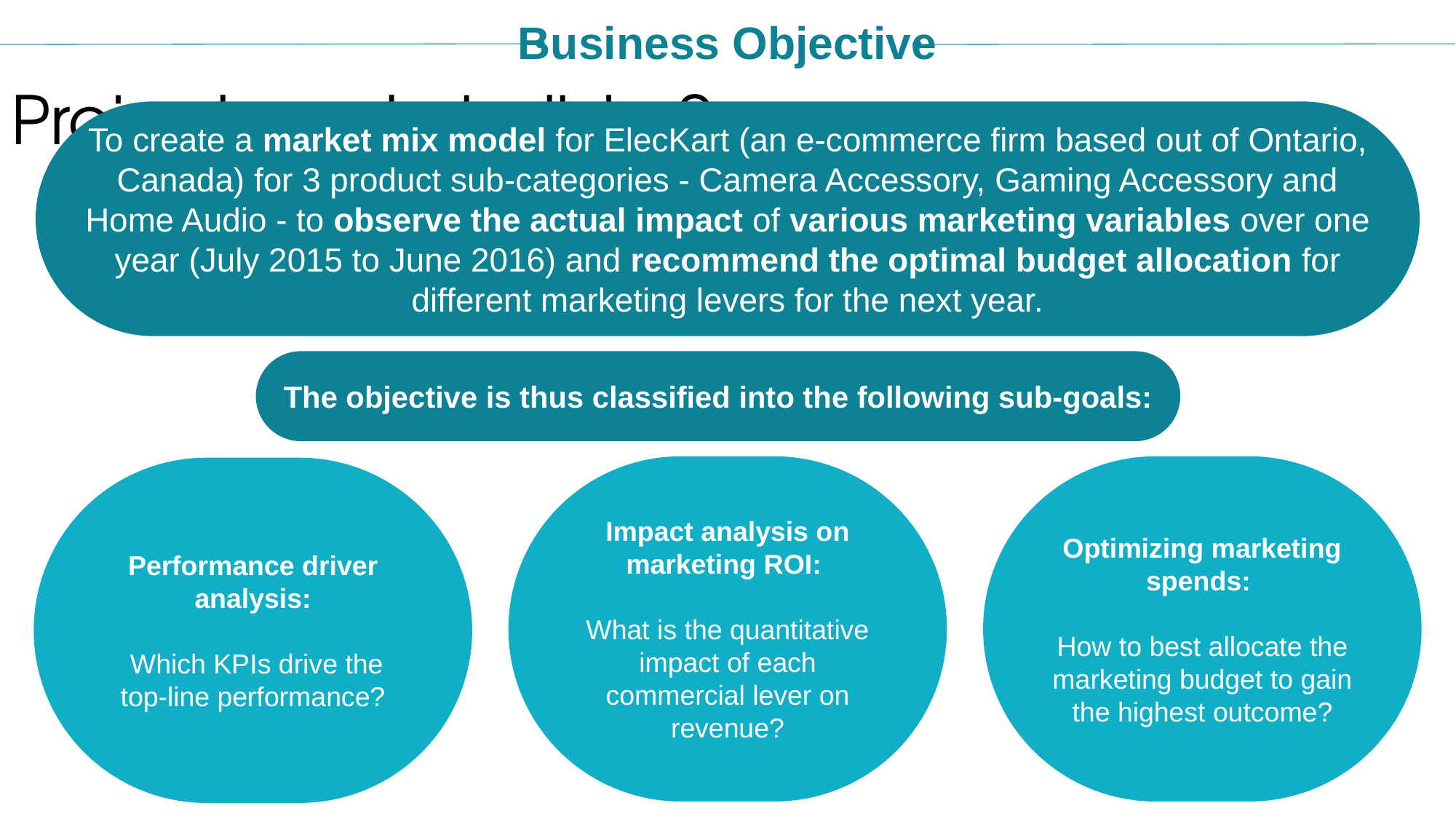

Business Objective
Project analysis slide 2
To create a market mix model for ElecKart (an e-commerce firm based out of Ontario, Canada) for 3 product sub-categories - Camera Accessory, Gaming Accessory and Home Audio - to observe the actual impact of various marketing variables over one year (July 2015 to June 2016) and recommend the optimal budget allocation for different marketing levers for the next year.
The objective is thus classified into the following sub-goals:
Optimizing marketing spends:

How to best allocate the marketing budget to gain the highest outcome?
Impact analysis on marketing ROI:

What is the quantitative impact of each commercial lever on revenue?
Performance driver analysis:

 Which KPIs drive the top-line performance?